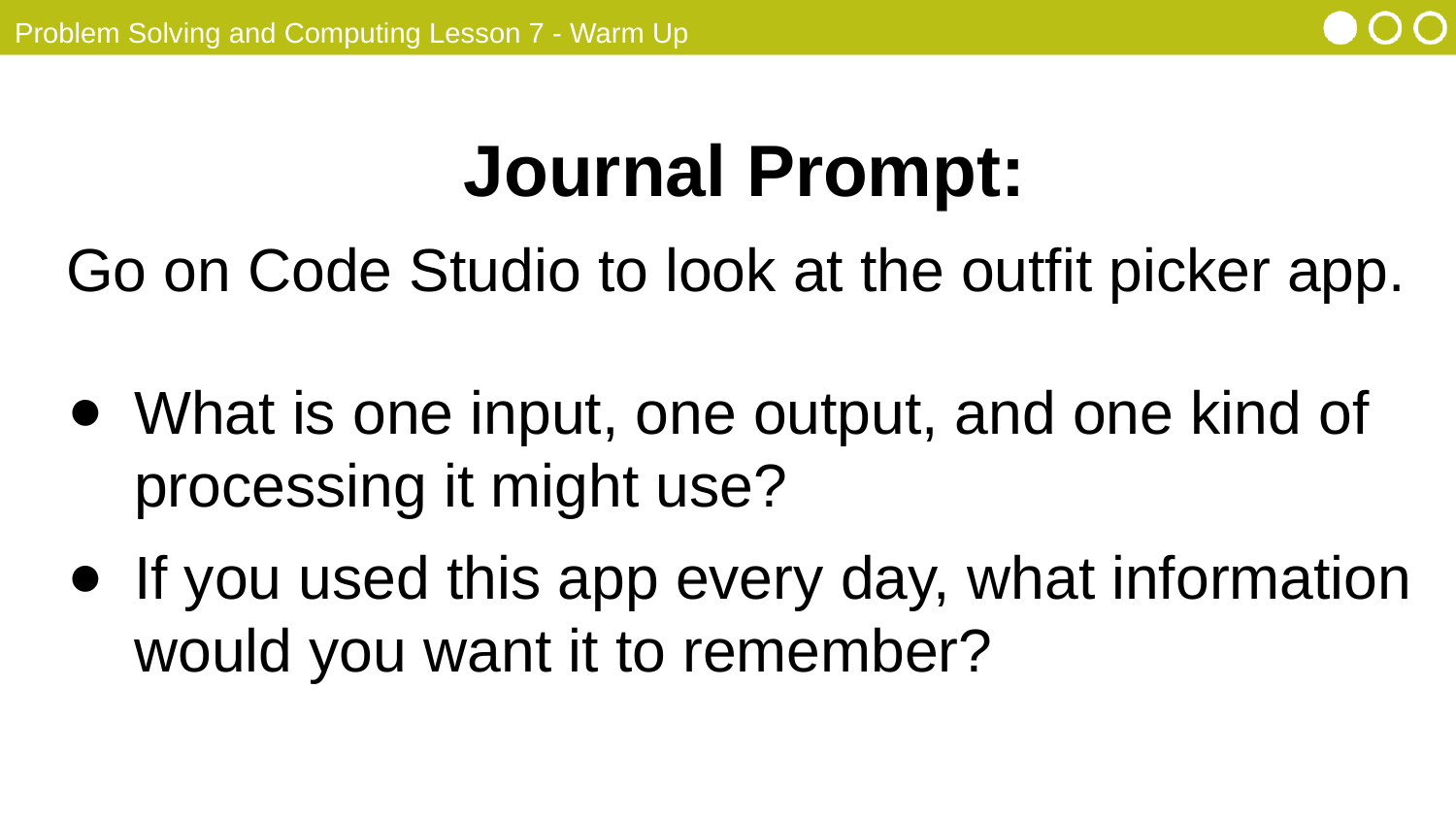

Problem Solving and Computing Lesson 7 - Warm Up
Journal Prompt:
Go on Code Studio to look at the outfit picker app.

What is one input, one output, and one kind of processing it might use?
If you used this app every day, what information would you want it to remember?